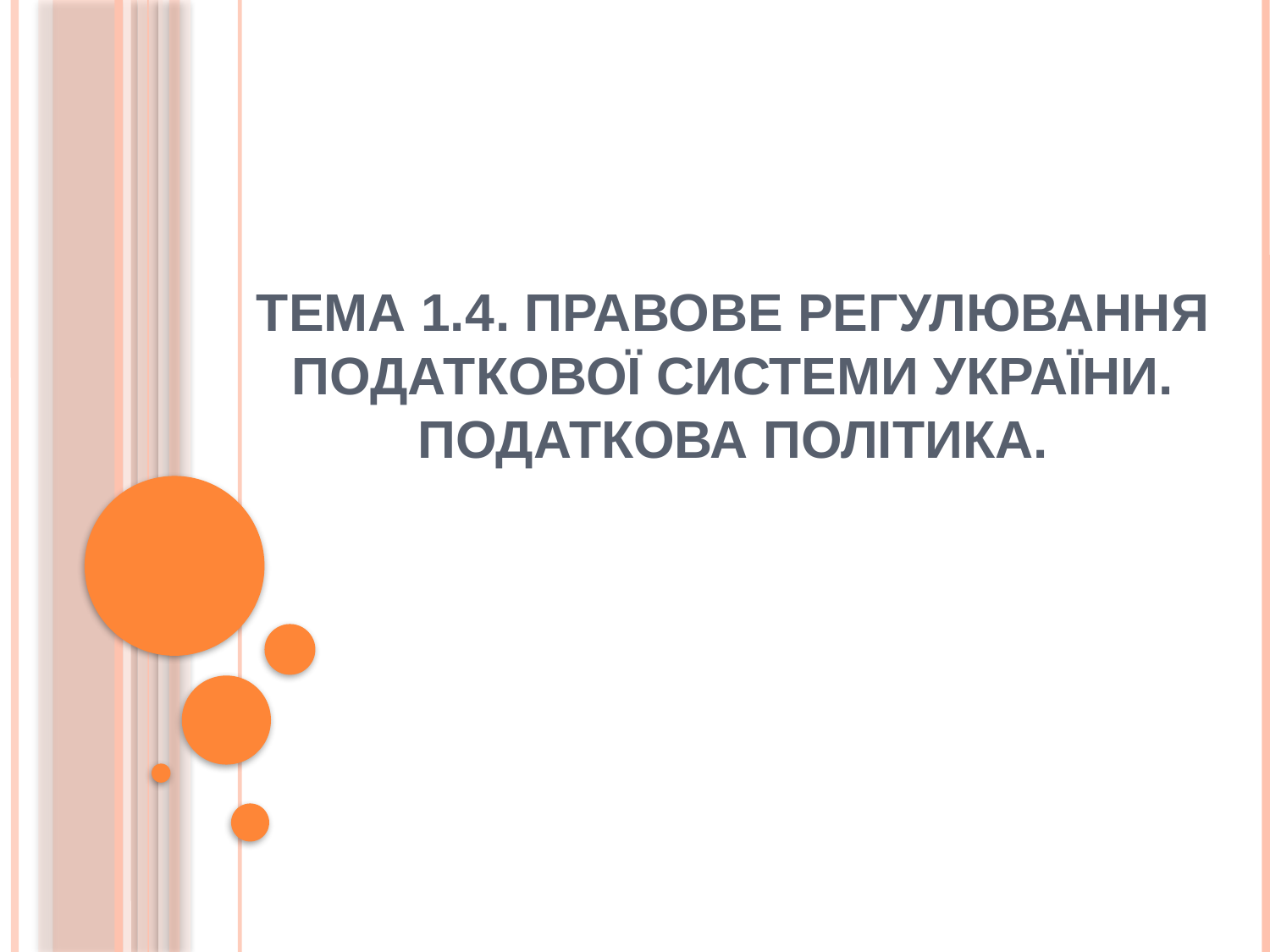

# Тема 1.4. Правове регулювання податкової системи України. Податкова політика.